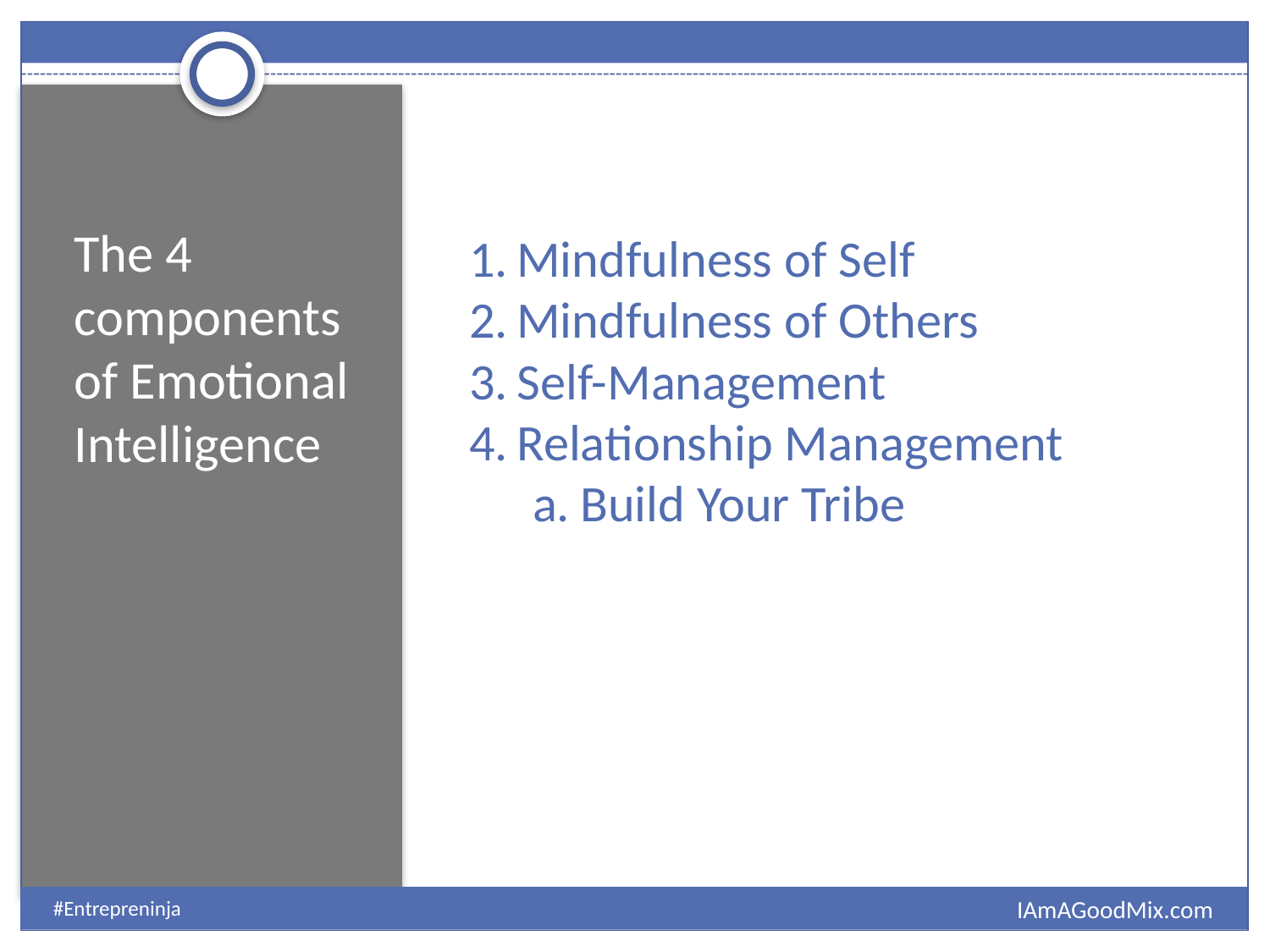

The 4 components of Emotional Intelligence
Mindfulness of Self
Mindfulness of Others
Self-Management
Relationship Management
Build Your Tribe